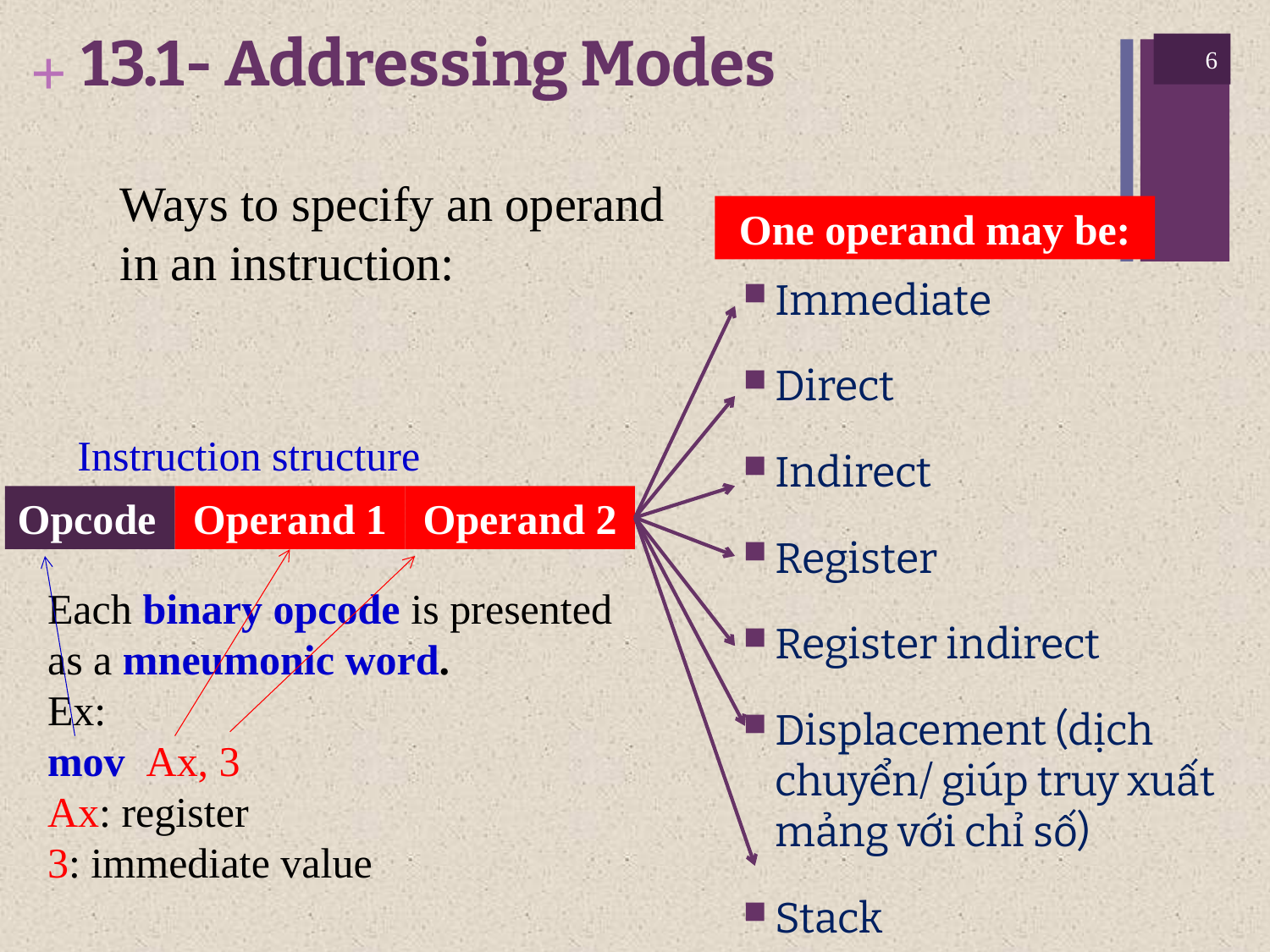

# 13.1- Addressing Modes
6
Ways to specify an operand
in an instruction:
One operand may be:
Immediate
Direct
Indirect
Register
Register indirect
Displacement (dịch chuyển/ giúp truy xuất mảng với chỉ số)
Stack
Instruction structure
Opcode
Operand 1
Operand 2
Each binary opcode is presented as a mneumonic word.
Ex:
mov  Ax, 3
Ax: register
3: immediate value